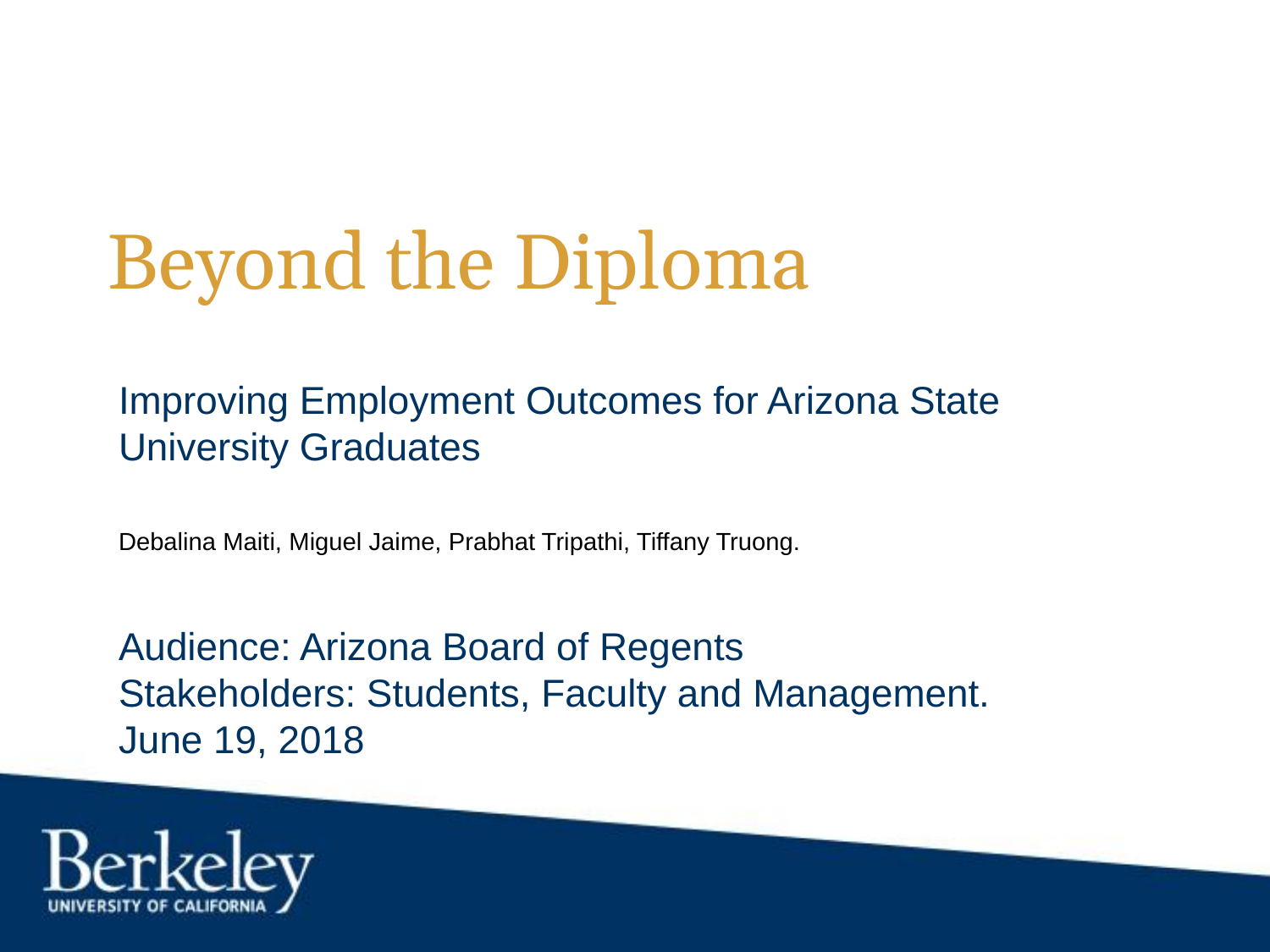

# Beyond the Diploma
Improving Employment Outcomes for Arizona State University Graduates
Debalina Maiti, Miguel Jaime, Prabhat Tripathi, Tiffany Truong.
Audience: Arizona Board of Regents
Stakeholders: Students, Faculty and Management.
June 19, 2018